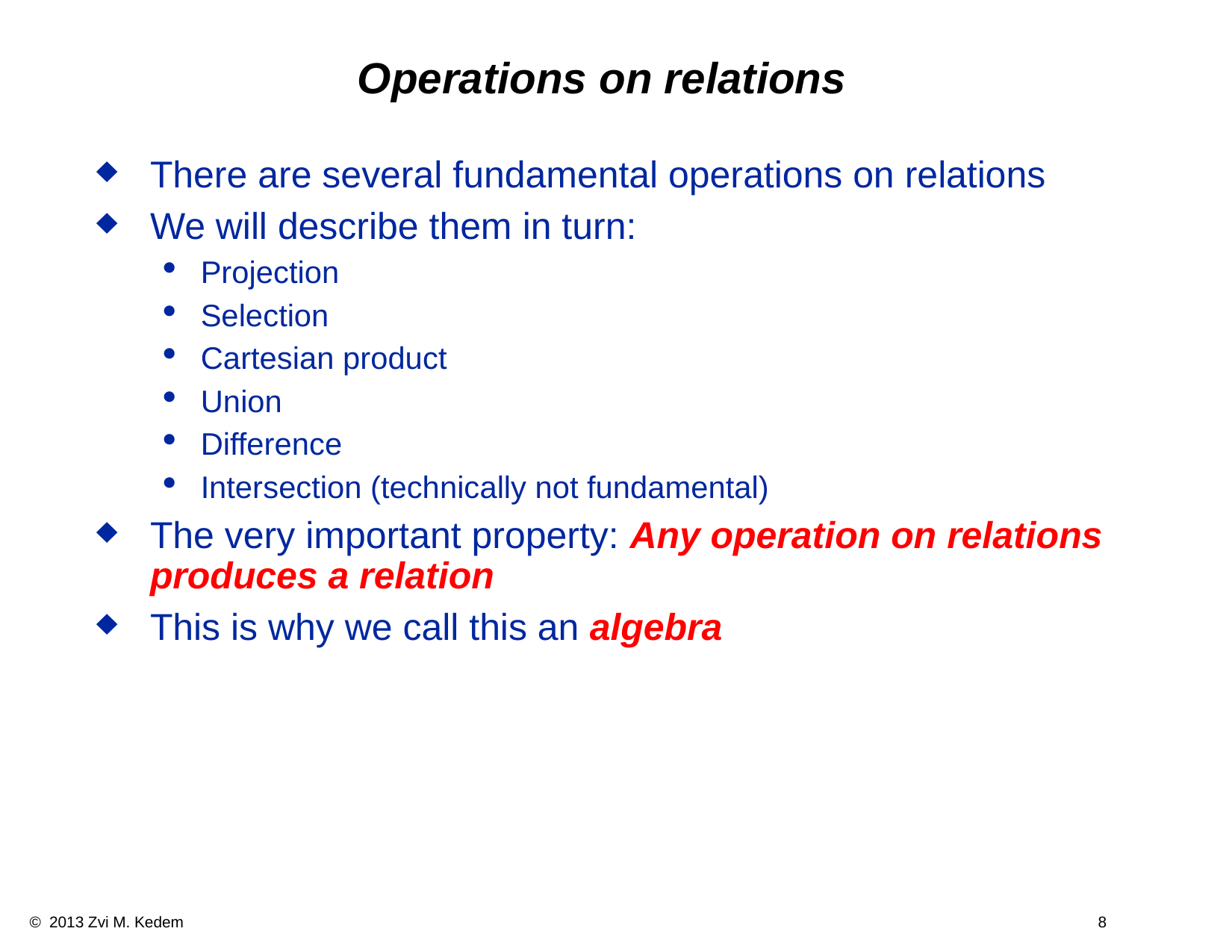

# Operations on relations
There are several fundamental operations on relations
We will describe them in turn:
Projection
Selection
Cartesian product
Union
Difference
Intersection (technically not fundamental)
The very important property: Any operation on relations produces a relation
This is why we call this an algebra